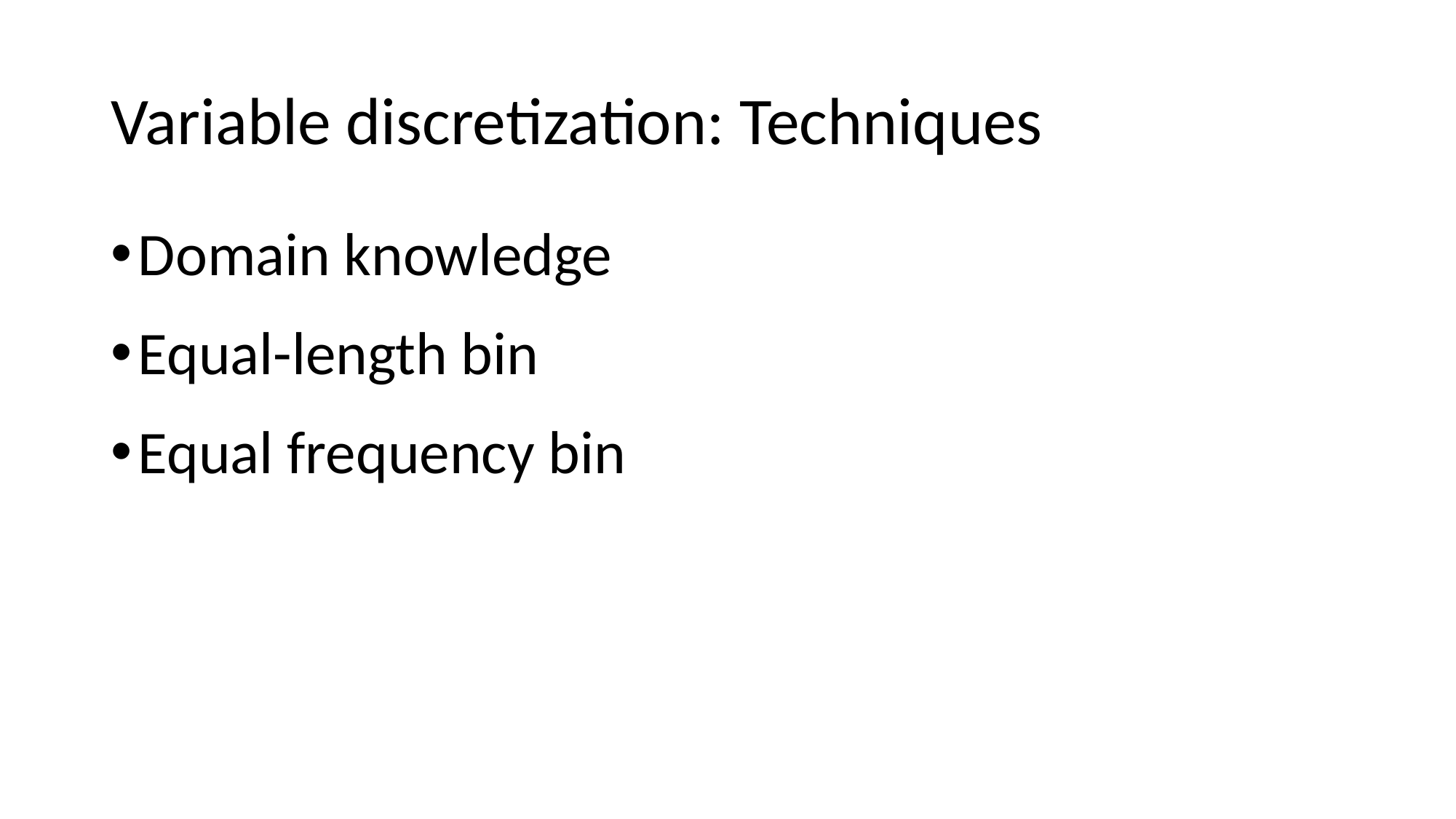

# Variable discretization: Techniques
Domain knowledge
Equal-length bin
Equal frequency bin